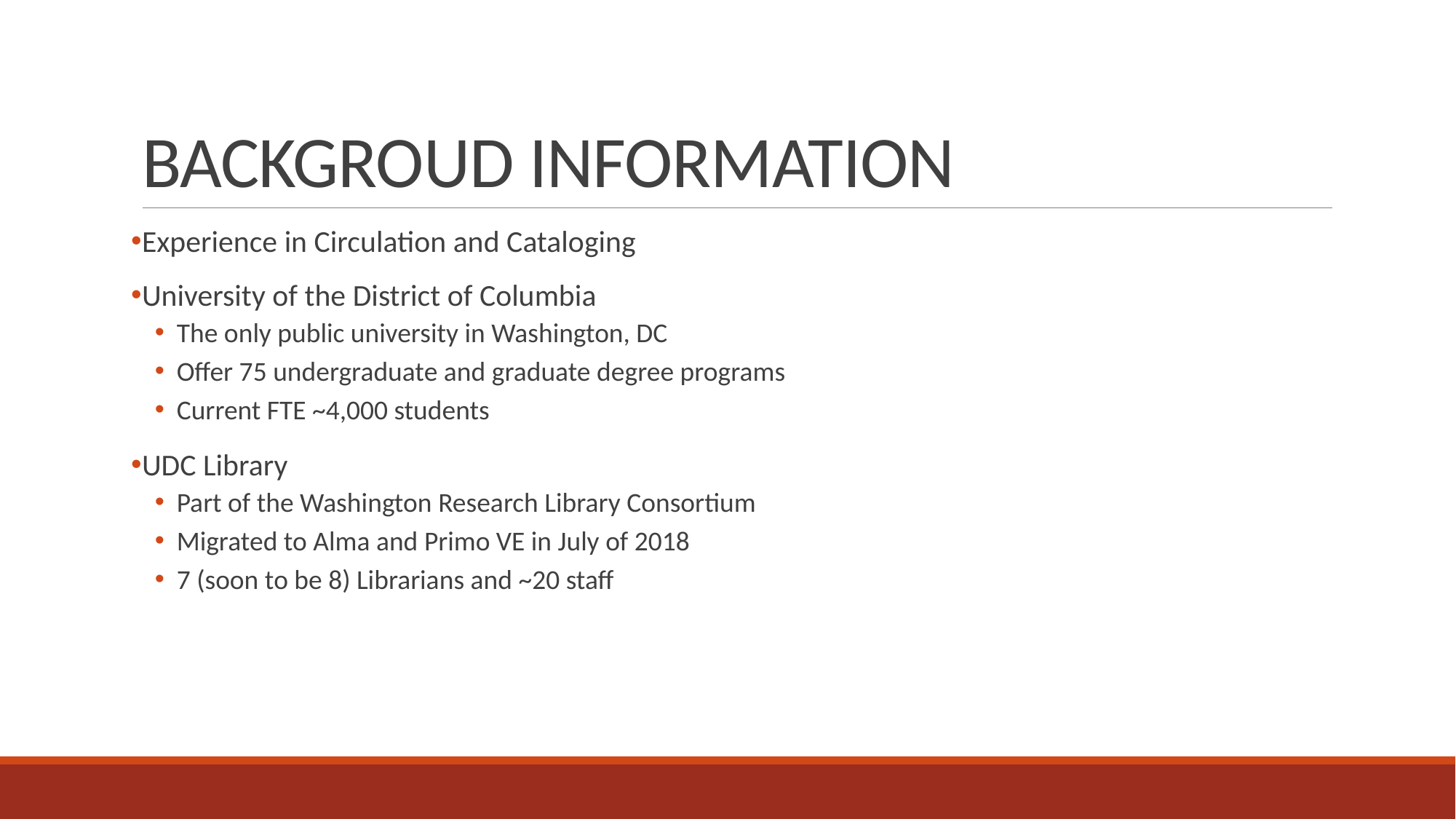

# BACKGROUD INFORMATION
Experience in Circulation and Cataloging
University of the District of Columbia
The only public university in Washington, DC
Offer 75 undergraduate and graduate degree programs
Current FTE ~4,000 students
UDC Library
Part of the Washington Research Library Consortium
Migrated to Alma and Primo VE in July of 2018
7 (soon to be 8) Librarians and ~20 staff